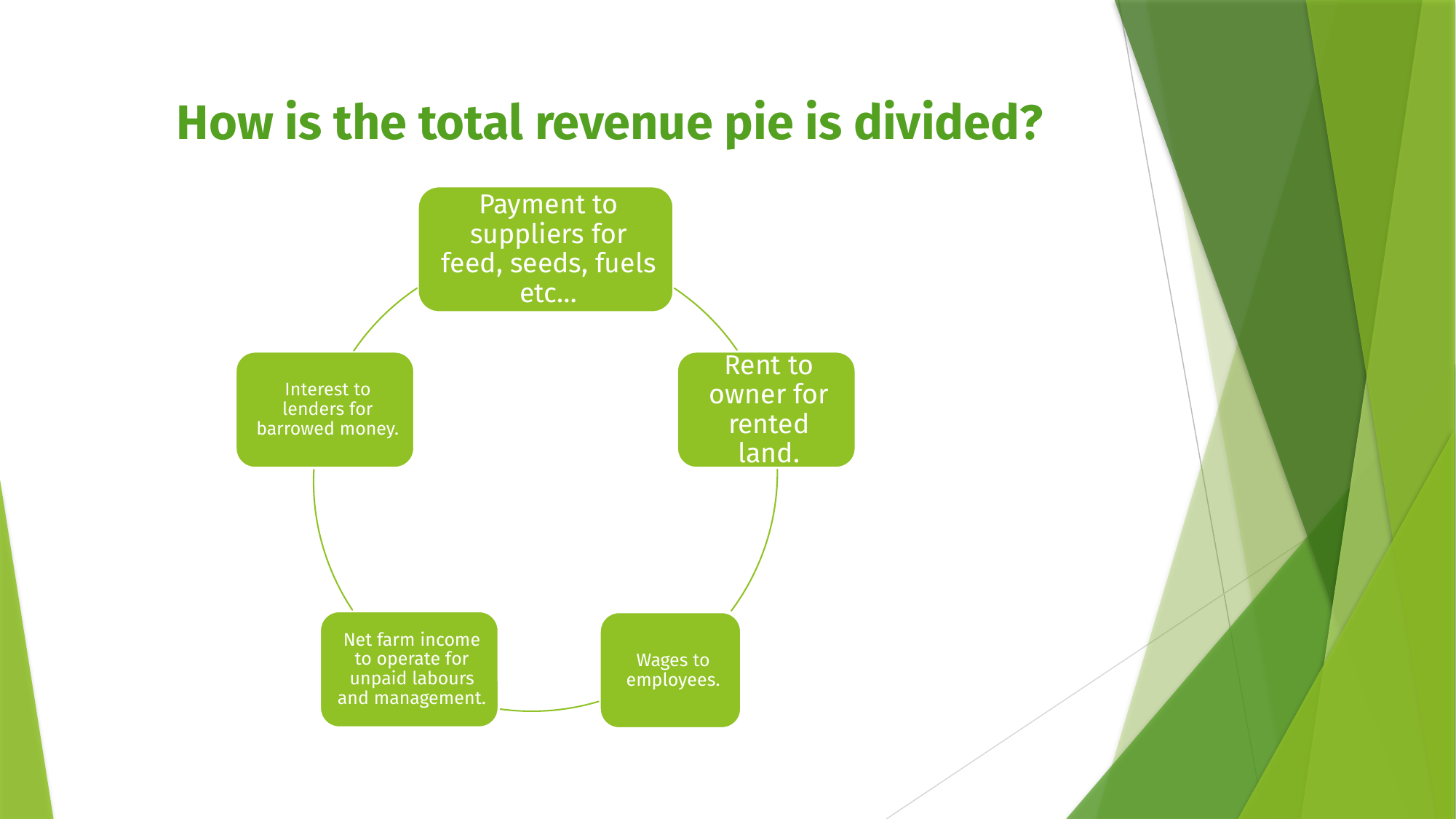

How is the total revenue pie is divided?
Payment to suppliers for feed, seeds, fuels etc…
Rent to owner for rented land.
Wages to employees.
Net farm income to operate for unpaid labours and management.
Interest to lenders for barrowed money.